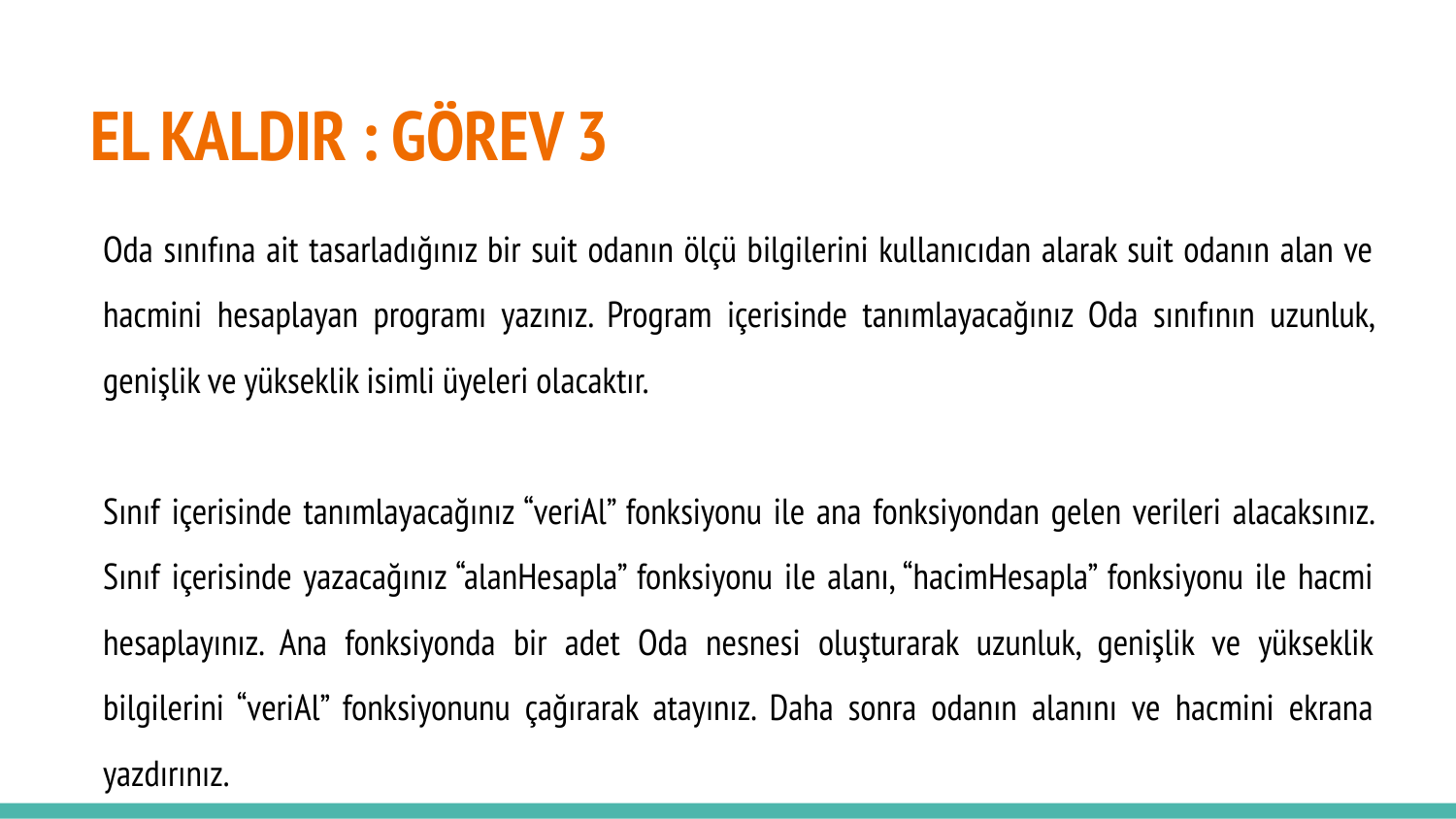

# EL KALDIR : GÖREV 3
Oda sınıfına ait tasarladığınız bir suit odanın ölçü bilgilerini kullanıcıdan alarak suit odanın alan ve hacmini hesaplayan programı yazınız. Program içerisinde tanımlayacağınız Oda sınıfının uzunluk, genişlik ve yükseklik isimli üyeleri olacaktır.

Sınıf içerisinde tanımlayacağınız “veriAl” fonksiyonu ile ana fonksiyondan gelen verileri alacaksınız. Sınıf içerisinde yazacağınız “alanHesapla” fonksiyonu ile alanı, “hacimHesapla” fonksiyonu ile hacmi hesaplayınız. Ana fonksiyonda bir adet Oda nesnesi oluşturarak uzunluk, genişlik ve yükseklik bilgilerini “veriAl” fonksiyonunu çağırarak atayınız. Daha sonra odanın alanını ve hacmini ekrana yazdırınız.